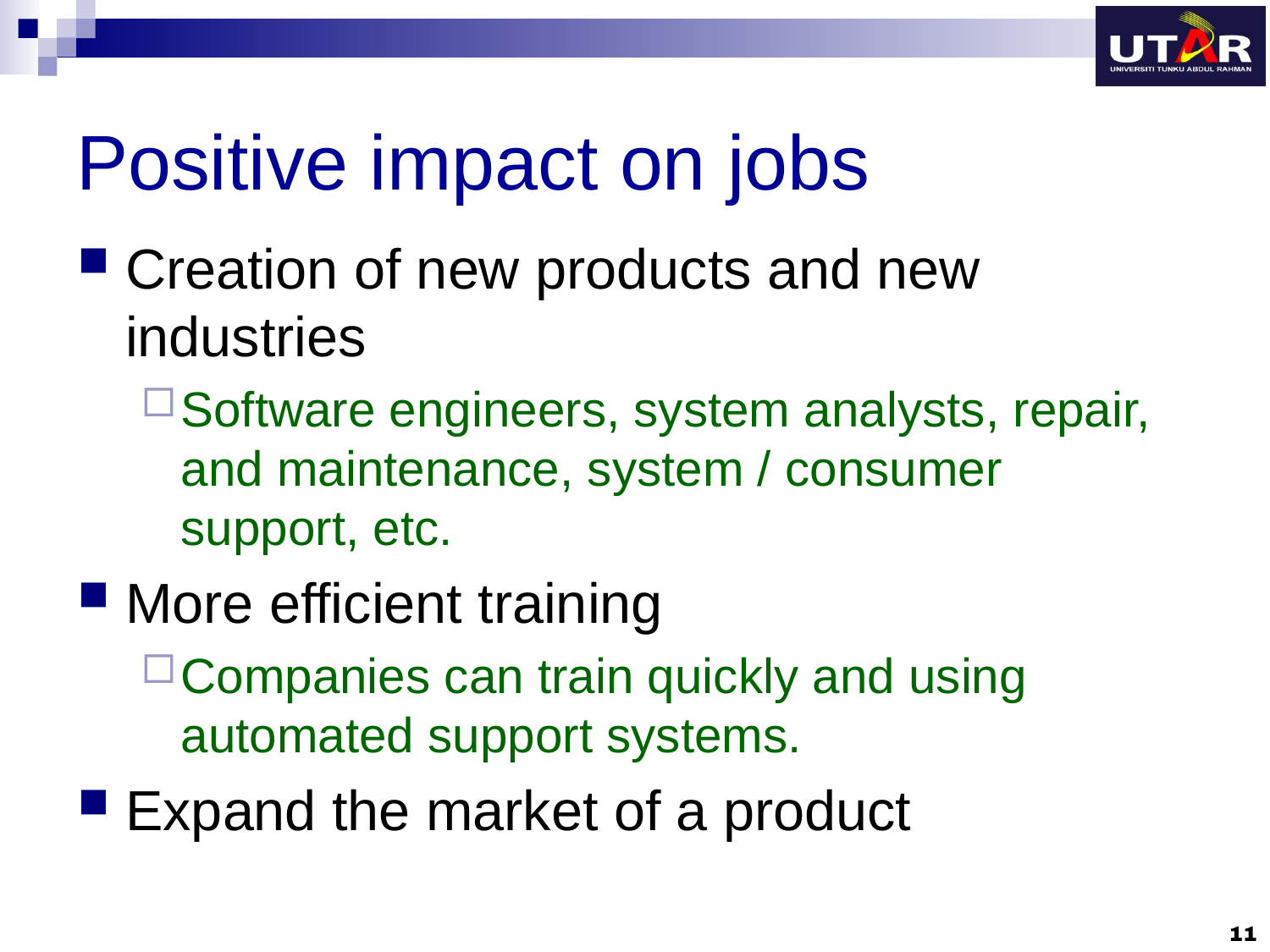

# Positive impact on jobs
Creation of new products and new industries
Software engineers, system analysts, repair, and maintenance, system / consumer support, etc.
More efficient training
Companies can train quickly and using automated support systems.
Expand the market of a product
11